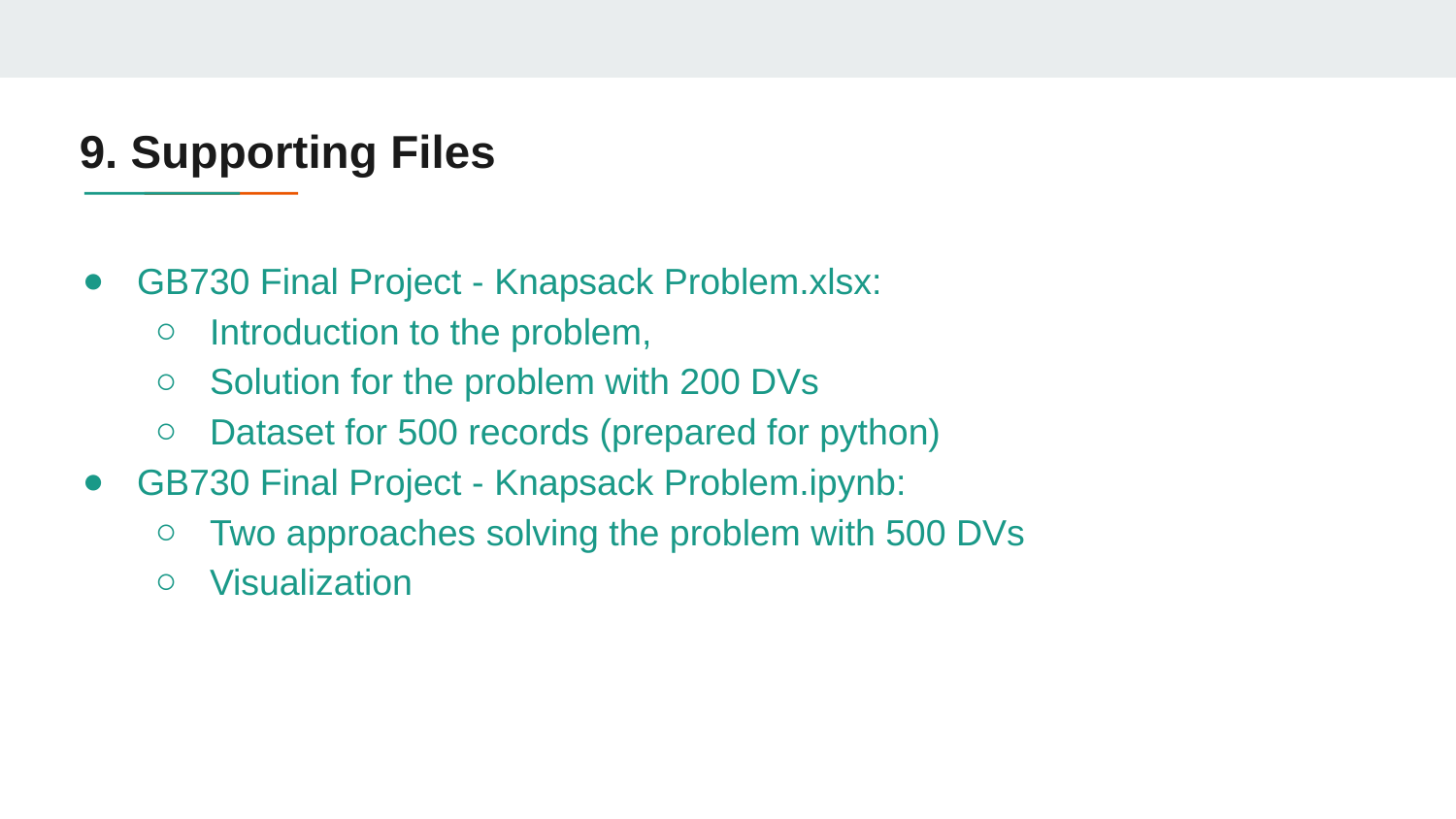

# 9. Supporting Files
GB730 Final Project - Knapsack Problem.xlsx:
Introduction to the problem,
Solution for the problem with 200 DVs
Dataset for 500 records (prepared for python)
GB730 Final Project - Knapsack Problem.ipynb:
Two approaches solving the problem with 500 DVs
Visualization